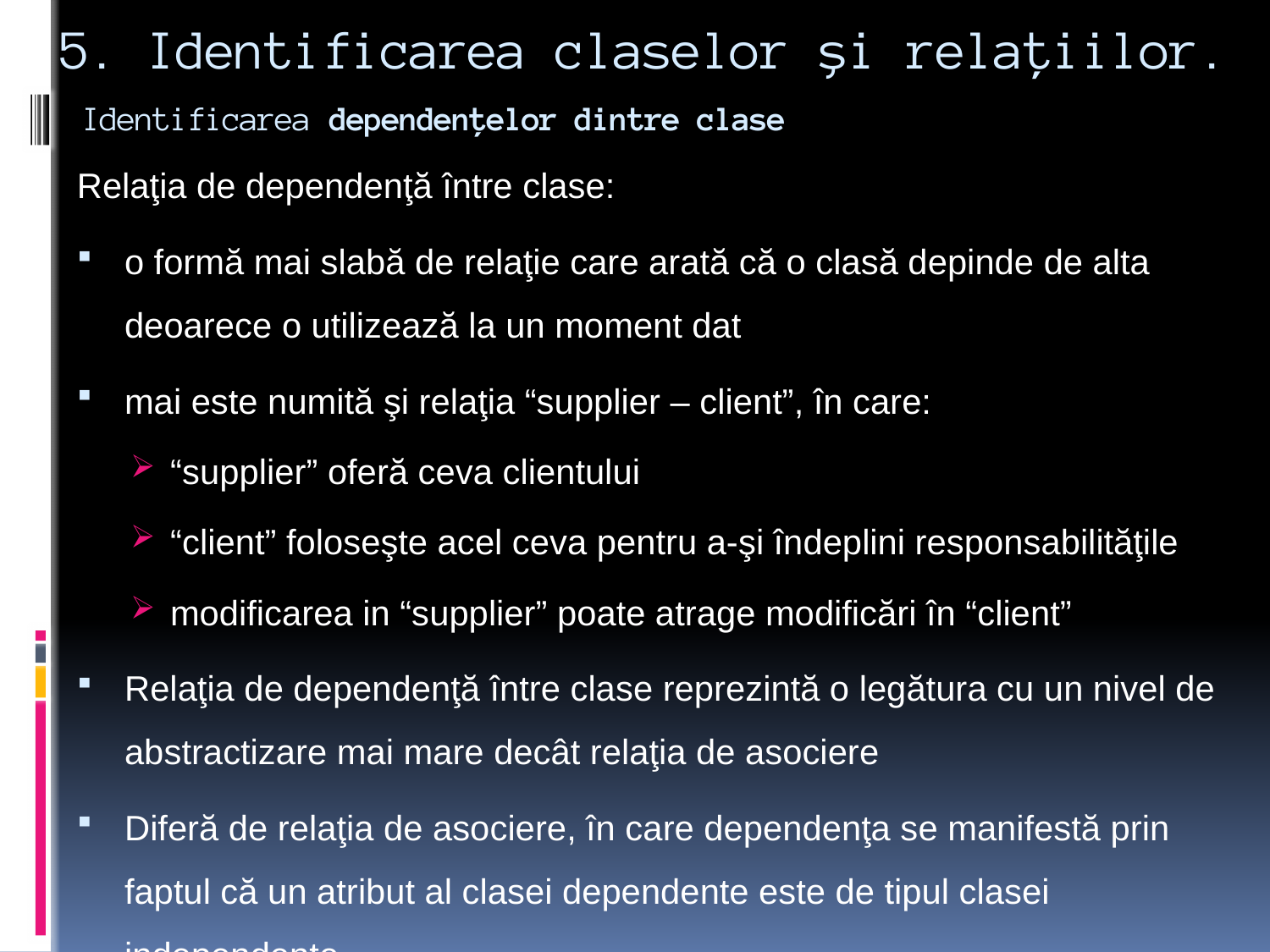

5. Identificarea claselor şi relaţiilor.
# Identificarea dependenţelor dintre clase
Relaţia de dependenţă între clase:
o formă mai slabă de relaţie care arată că o clasă depinde de alta deoarece o utilizează la un moment dat
mai este numită şi relaţia “supplier – client”, în care:
“supplier” oferă ceva clientului
“client” foloseşte acel ceva pentru a-şi îndeplini responsabilităţile
modificarea in “supplier” poate atrage modificări în “client”
Relaţia de dependenţă între clase reprezintă o legătura cu un nivel de abstractizare mai mare decât relaţia de asociere
Diferă de relaţia de asociere, în care dependenţa se manifestă prin faptul că un atribut al clasei dependente este de tipul clasei independente